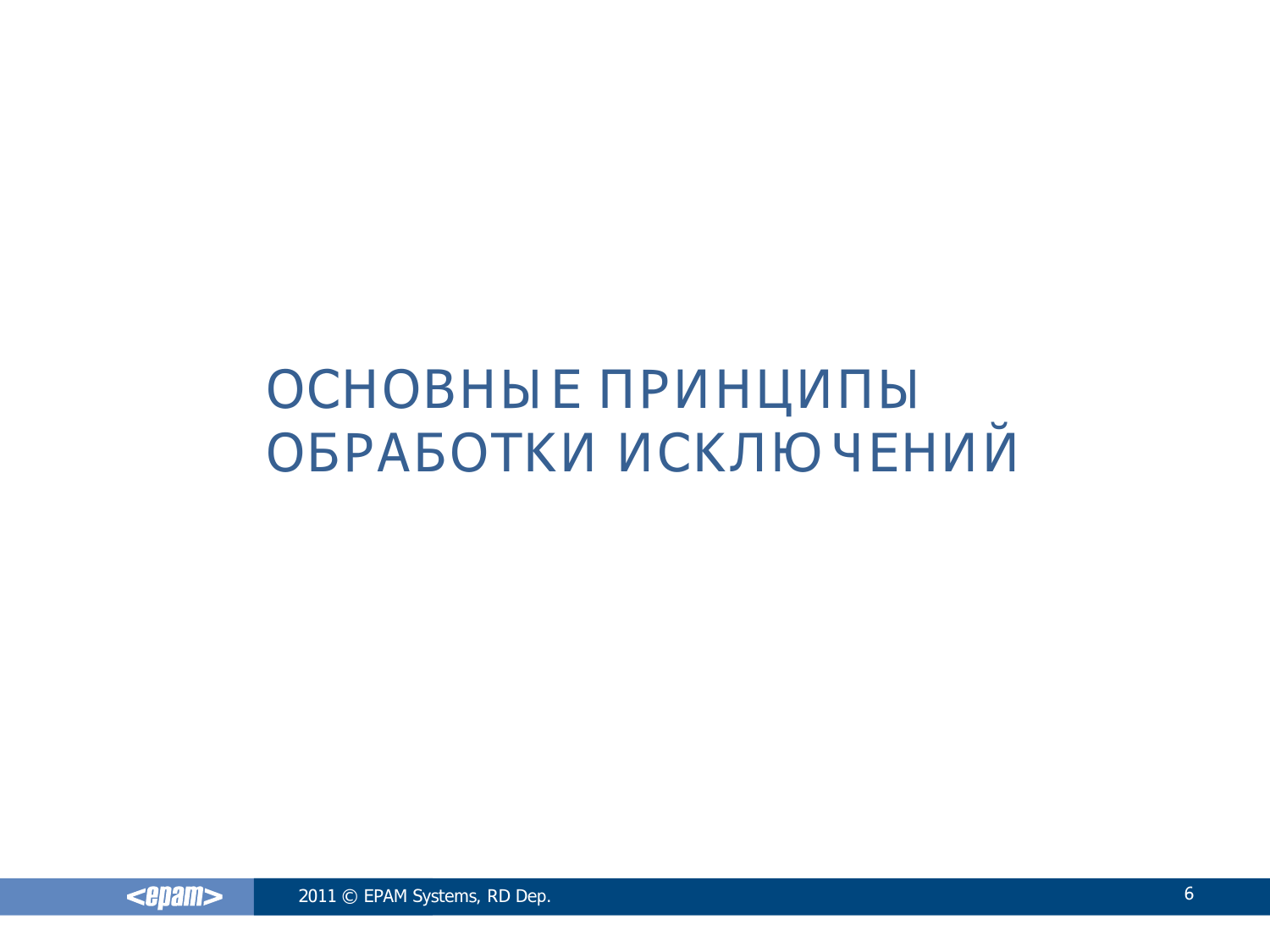

# Основные принципы обработки исключений
6
2011 © EPAM Systems, RD Dep.